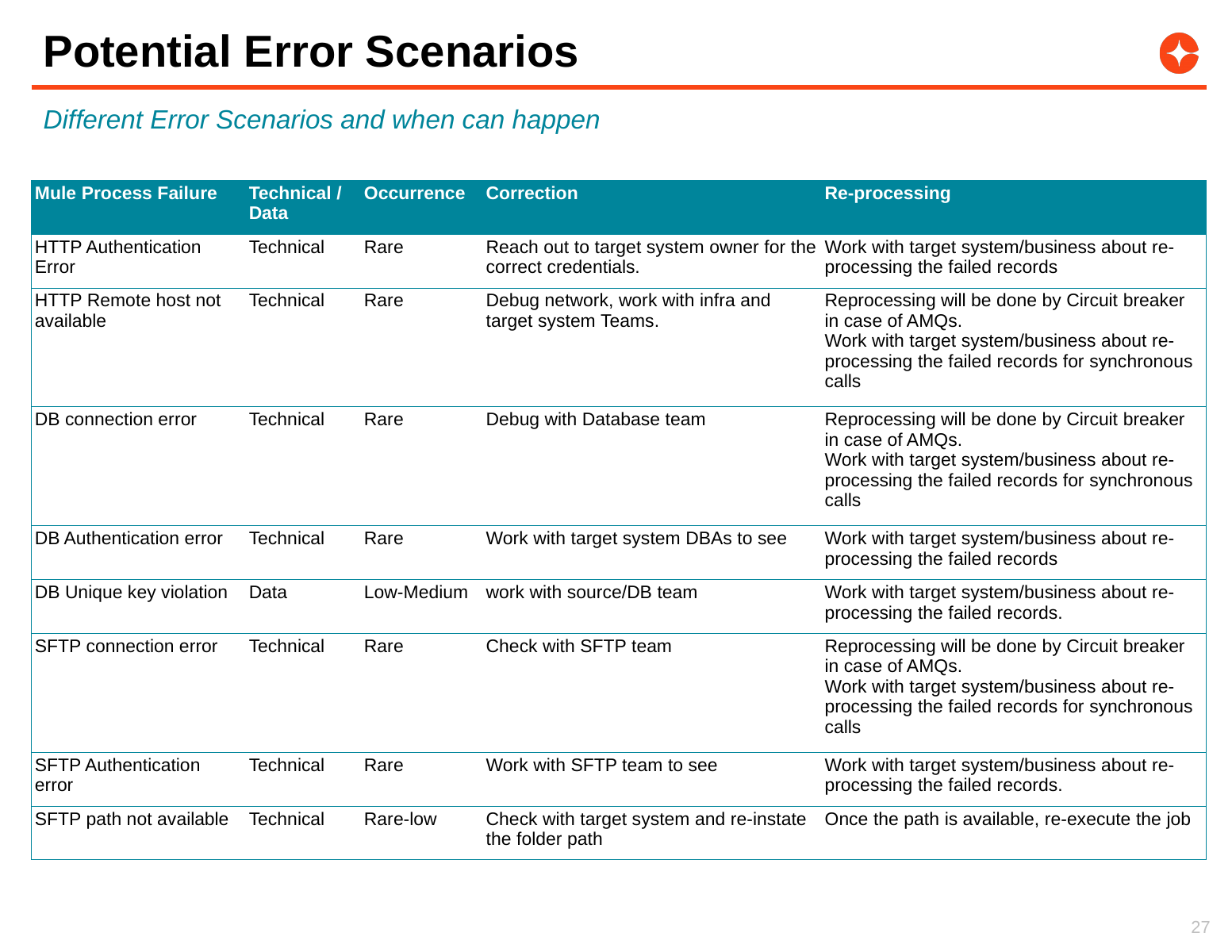

# Potential Error Scenarios
Different Error Scenarios and when can happen
| Mule Process Failure | Technical / Data | Occurrence | Correction | Re-processing |
| --- | --- | --- | --- | --- |
| HTTP Authentication Error | Technical | Rare | Reach out to target system owner for the correct credentials. | Work with target system/business about re-processing the failed records |
| HTTP Remote host not available | Technical | Rare | Debug network, work with infra and target system Teams. | Reprocessing will be done by Circuit breaker in case of AMQs.  Work with target system/business about re-processing the failed records for synchronous calls |
| DB connection error | Technical | Rare | Debug with Database team | Reprocessing will be done by Circuit breaker in case of AMQs.  Work with target system/business about re-processing the failed records for synchronous calls |
| DB Authentication error | Technical | Rare | Work with target system DBAs to see | Work with target system/business about re-processing the failed records |
| DB Unique key violation | Data | Low-Medium | work with source/DB team | Work with target system/business about re-processing the failed records. |
| SFTP connection error | Technical | Rare | Check with SFTP team | Reprocessing will be done by Circuit breaker in case of AMQs.  Work with target system/business about re-processing the failed records for synchronous calls |
| SFTP Authentication error | Technical | Rare | Work with SFTP team to see | Work with target system/business about re-processing the failed records. |
| SFTP path not available | Technical | Rare-low | Check with target system and re-instate the folder path | Once the path is available, re-execute the job |

27